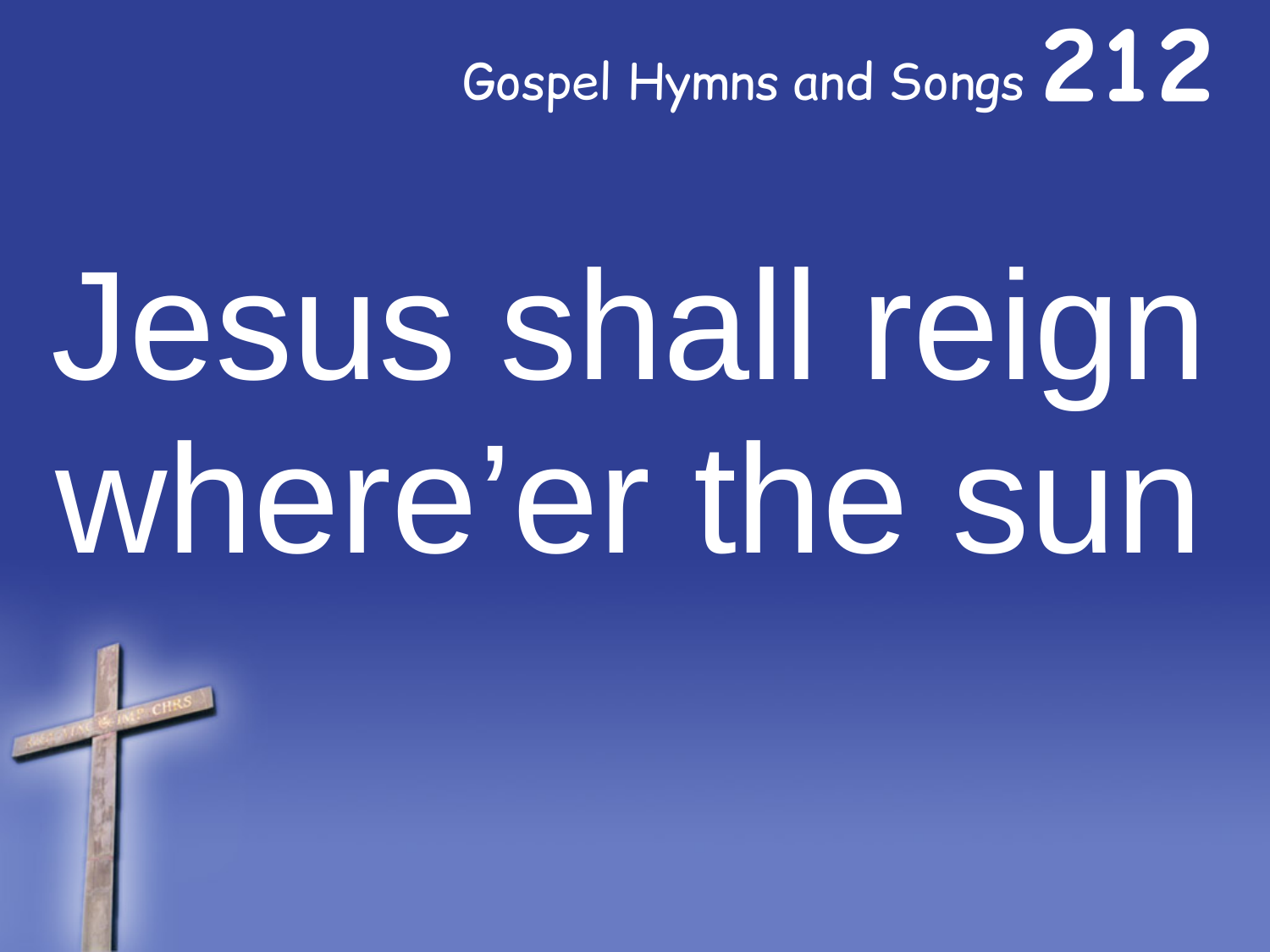

# Gospel Hymns and Songs 212
Jesus shall reign where’er the sun